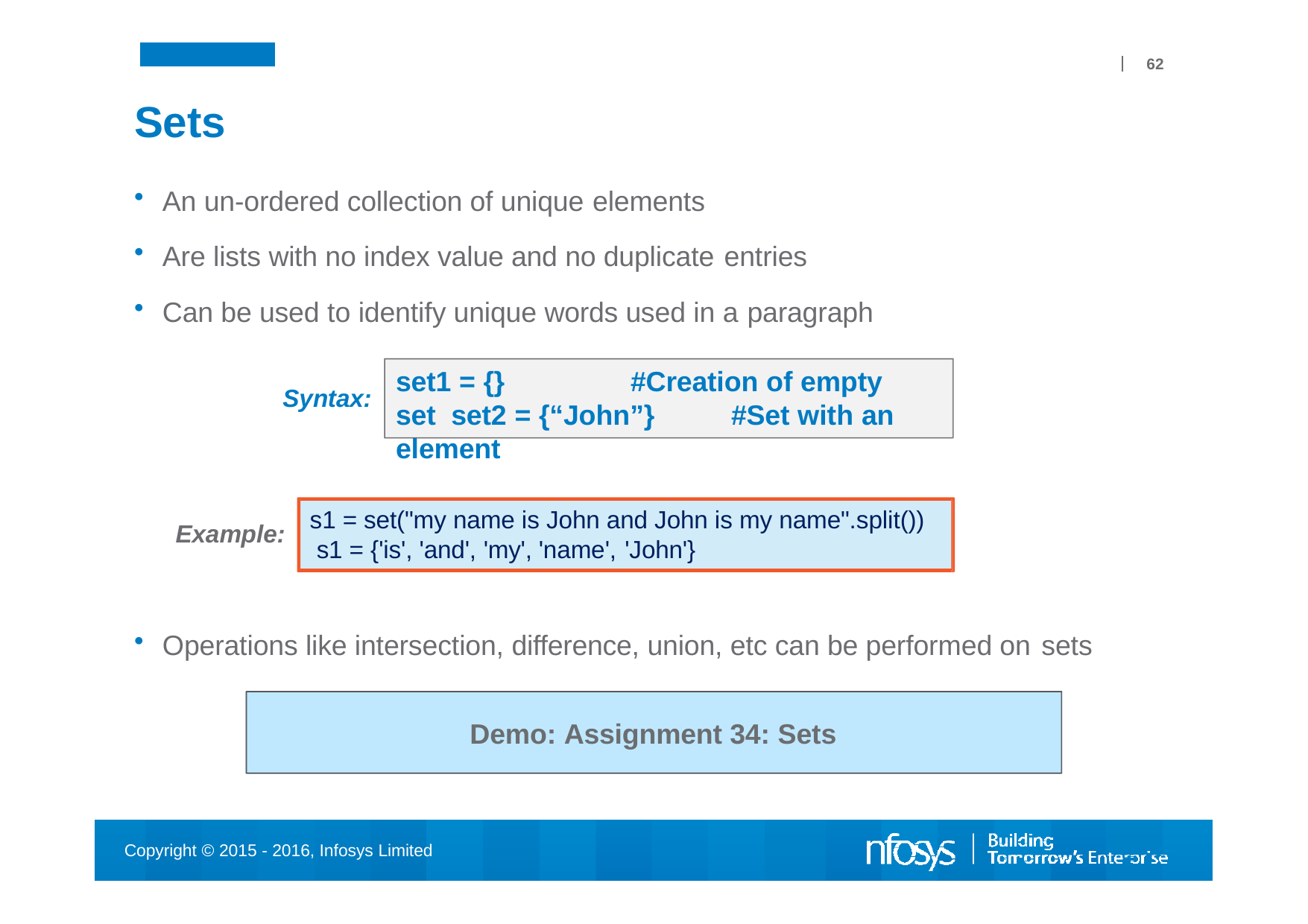

62
# Sets
An un-ordered collection of unique elements
Are lists with no index value and no duplicate entries
Can be used to identify unique words used in a paragraph

set1 = {}	#Creation of empty set  set2 = {“John”}	#Set with an element
Syntax:

s1 = set("my name is John and John is my name".split())  s1 = {'is', 'and', 'my', 'name', 'John'}
Example:
Operations like intersection, difference, union, etc can be performed on sets

Demo: Assignment 34: Sets

Copyright © 2015 - 2016, Infosys Limited